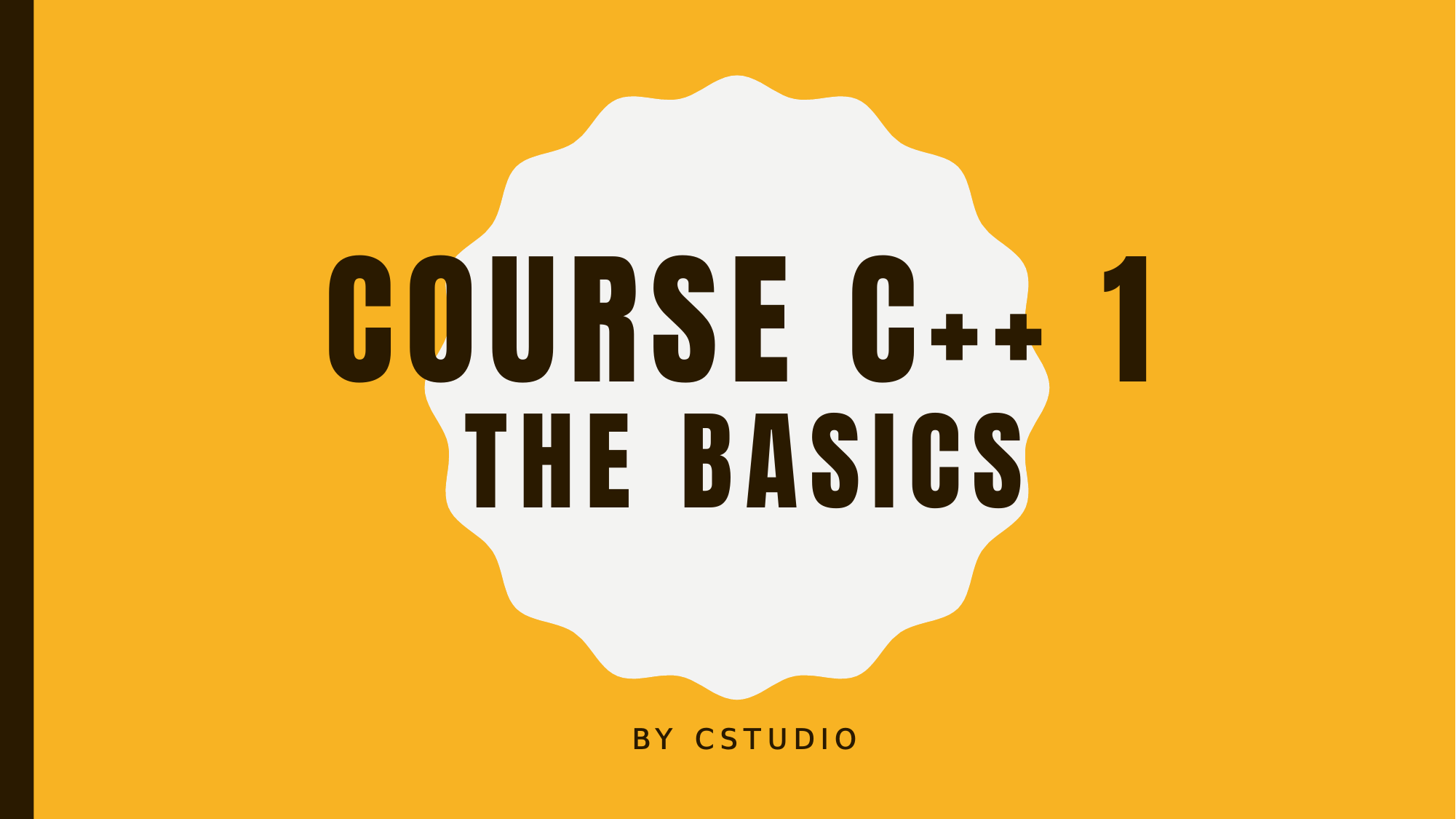

# COURSE C++ 1 THE BASICS
By CSTUDIO